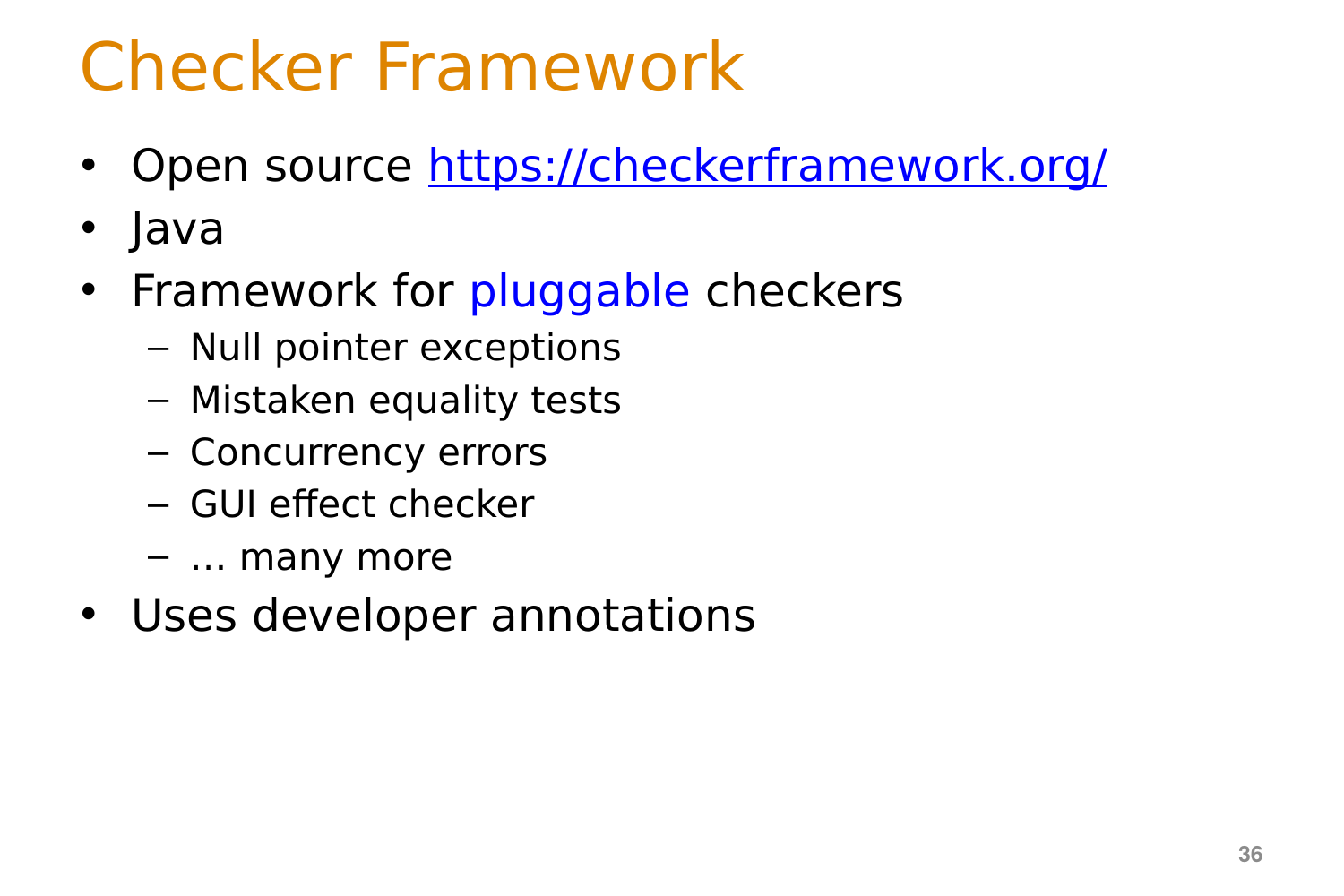

# Checker Framework
Open source https://checkerframework.org/
Java
Framework for pluggable checkers
Null pointer exceptions
Mistaken equality tests
Concurrency errors
GUI effect checker
… many more
Uses developer annotations
36